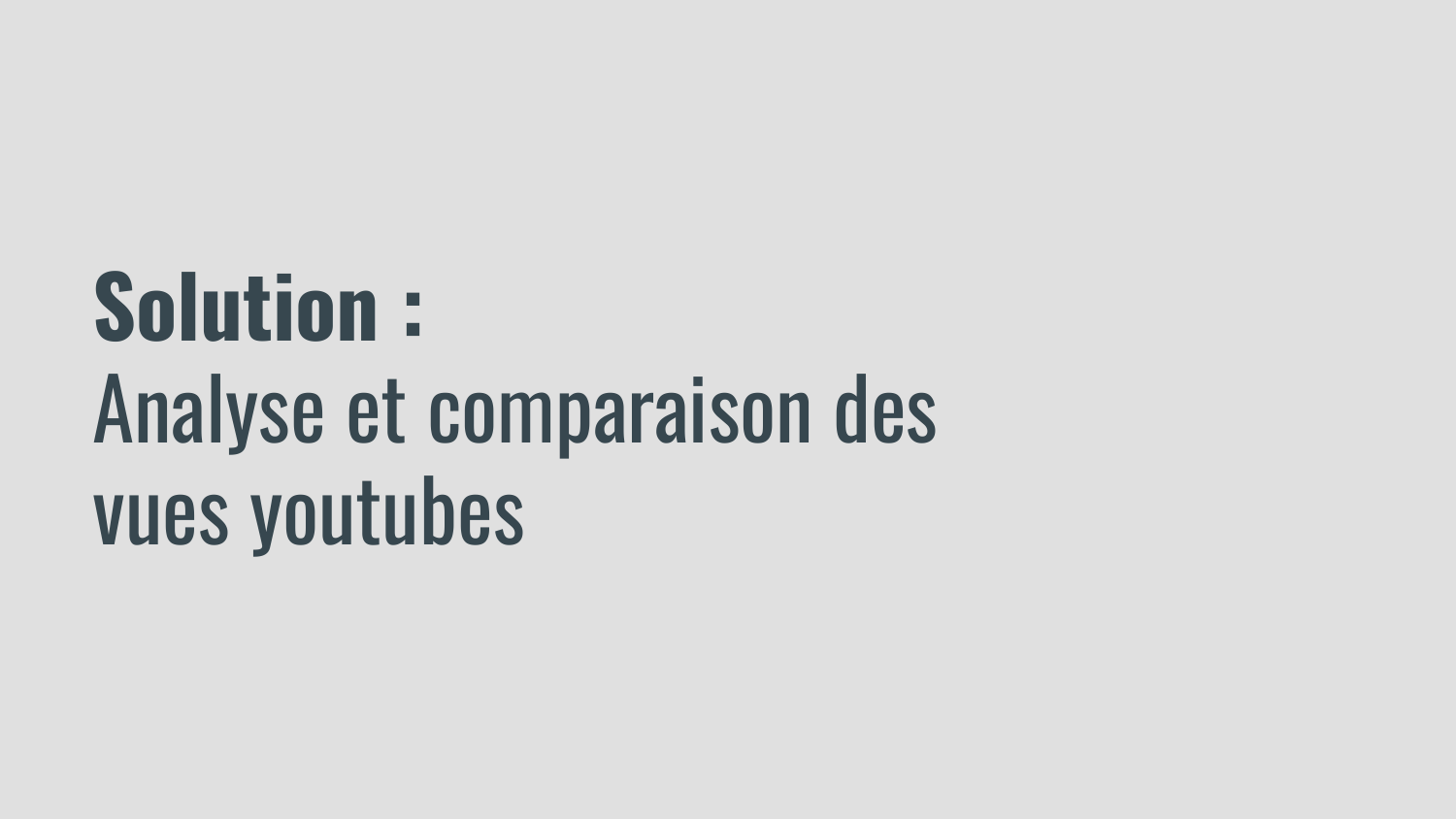

# Solution :
Analyse et comparaison des vues youtubes